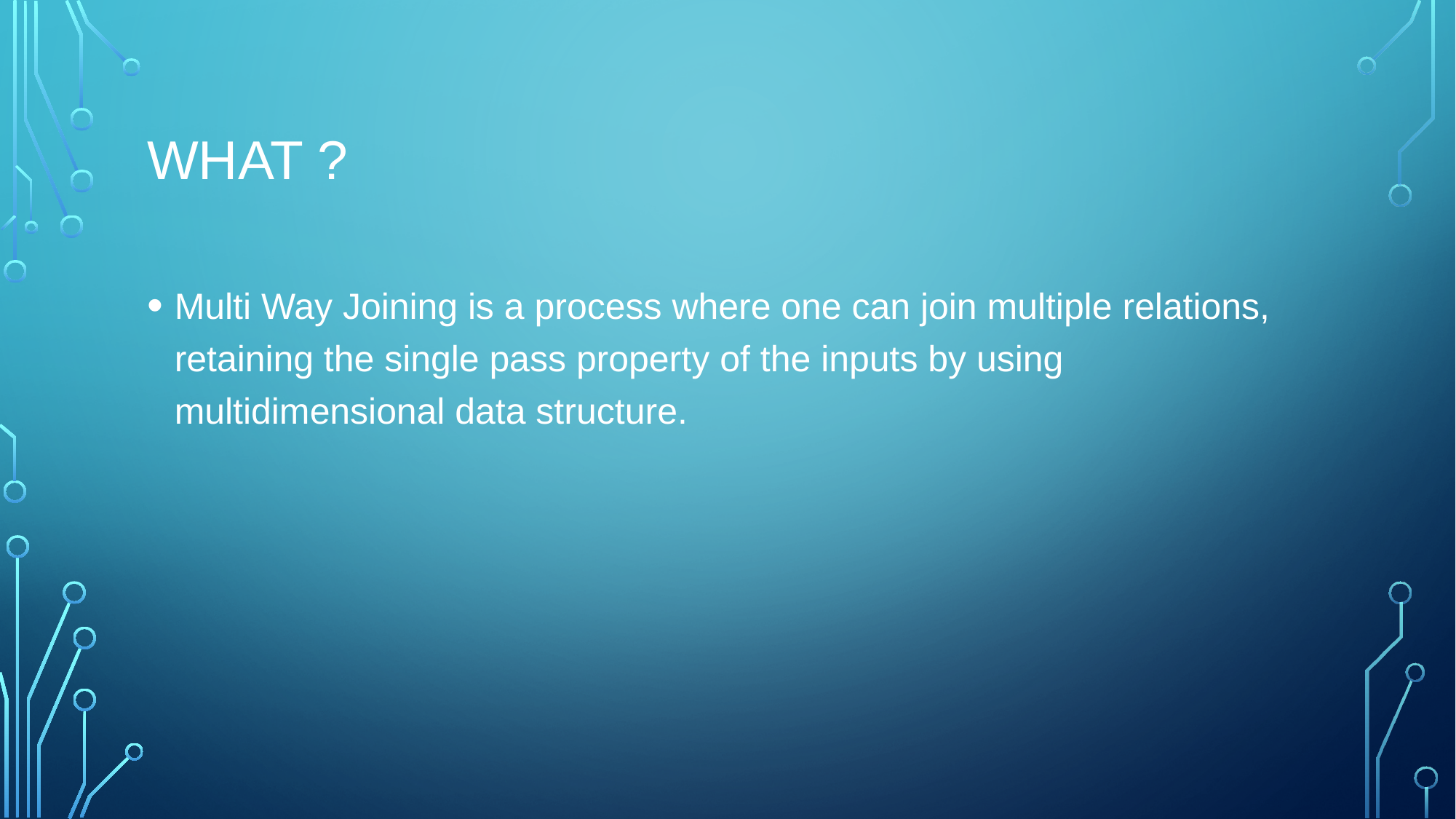

# What ?
Multi Way Joining is a process where one can join multiple relations, retaining the single pass property of the inputs by using multidimensional data structure.